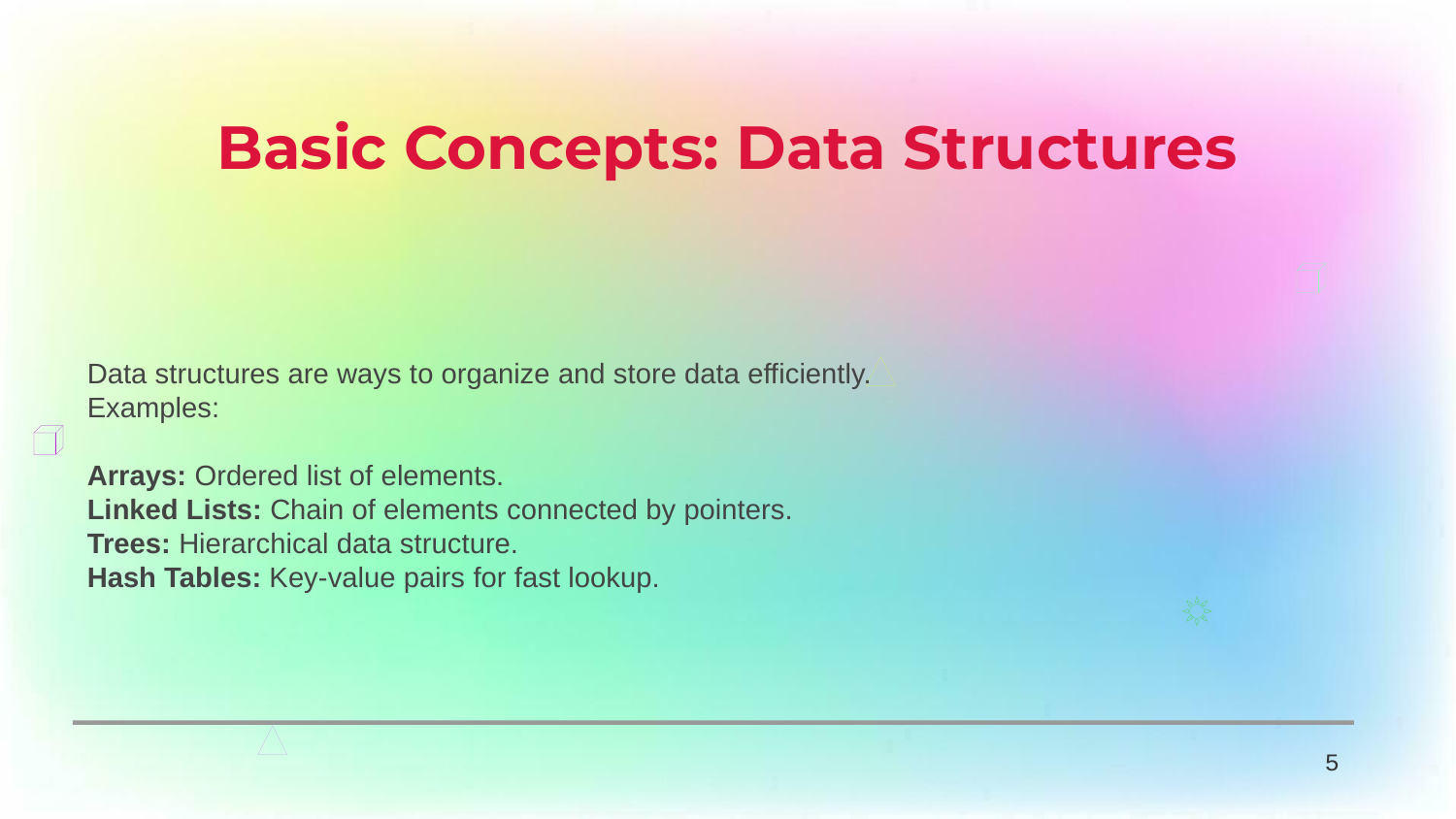

Basic Concepts: Data Structures
Data structures are ways to organize and store data efficiently.
Examples:

Arrays: Ordered list of elements.
Linked Lists: Chain of elements connected by pointers.
Trees: Hierarchical data structure.
Hash Tables: Key-value pairs for fast lookup.

5